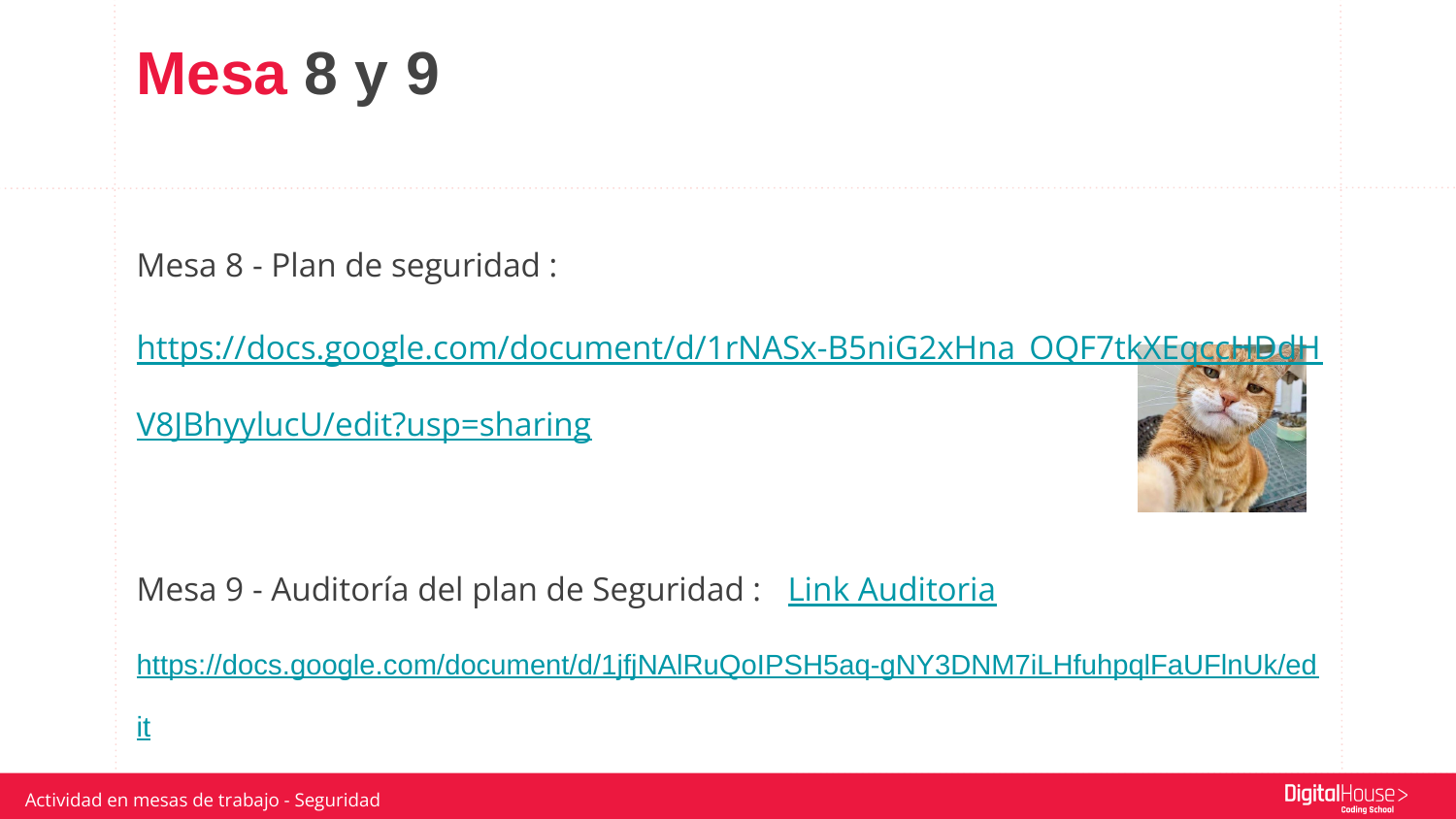

Mesa 8 y 9
Mesa 8 - Plan de seguridad : https://docs.google.com/document/d/1rNASx-B5niG2xHna_OQF7tkXEqccHDdHV8JBhyylucU/edit?usp=sharing
Mesa 9 - Auditoría del plan de Seguridad :   Link Auditoria
https://docs.google.com/document/d/1jfjNAlRuQoIPSH5aq-gNY3DNM7iLHfuhpqlFaUFlnUk/edit